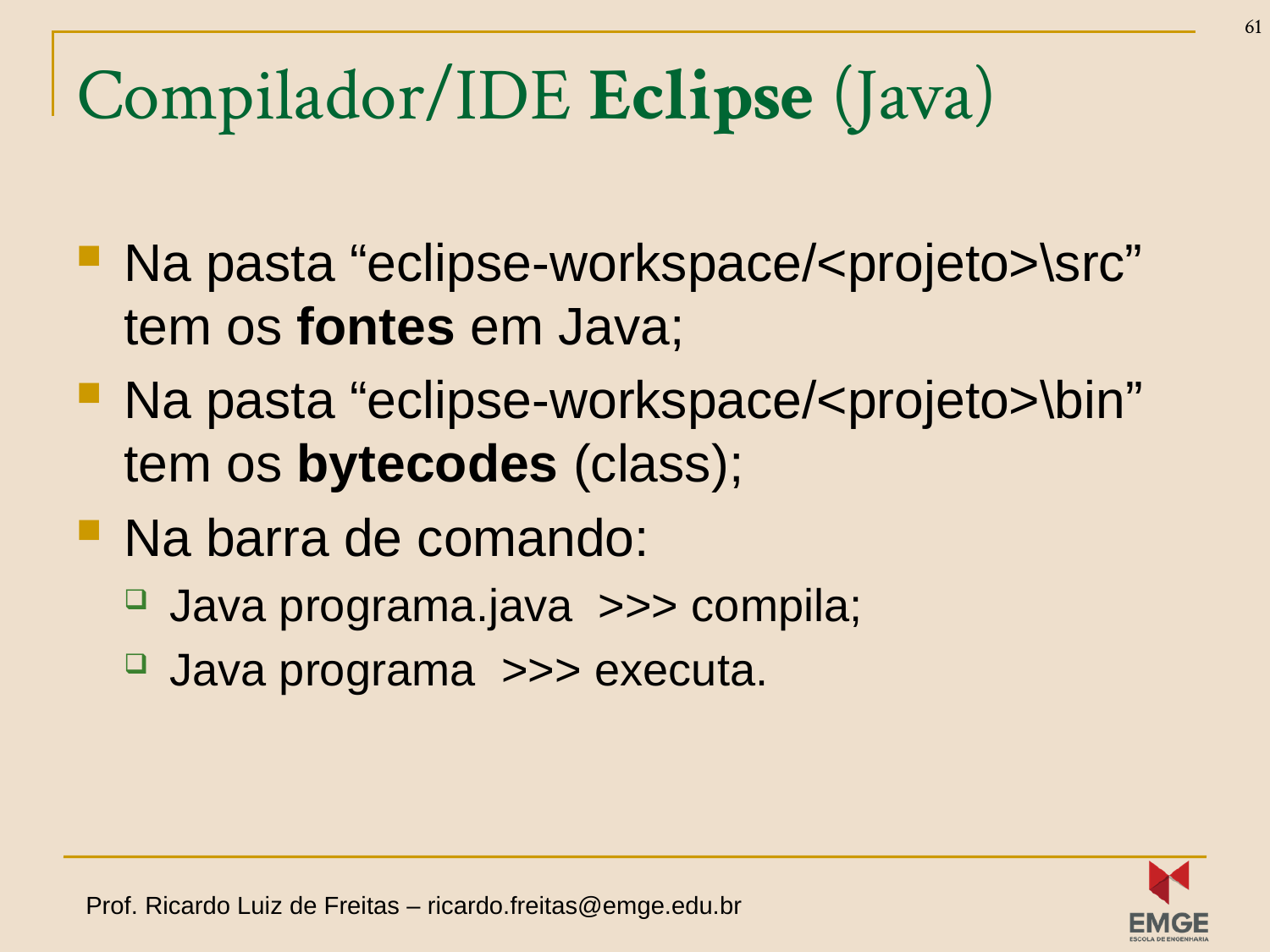

61
# Compilador/IDE Eclipse (Java)
Na pasta “eclipse-workspace/<projeto>\src” tem os fontes em Java;
Na pasta “eclipse-workspace/<projeto>\bin” tem os bytecodes (class);
Na barra de comando:
Java programa.java  >>> compila;
Java programa  >>> executa.